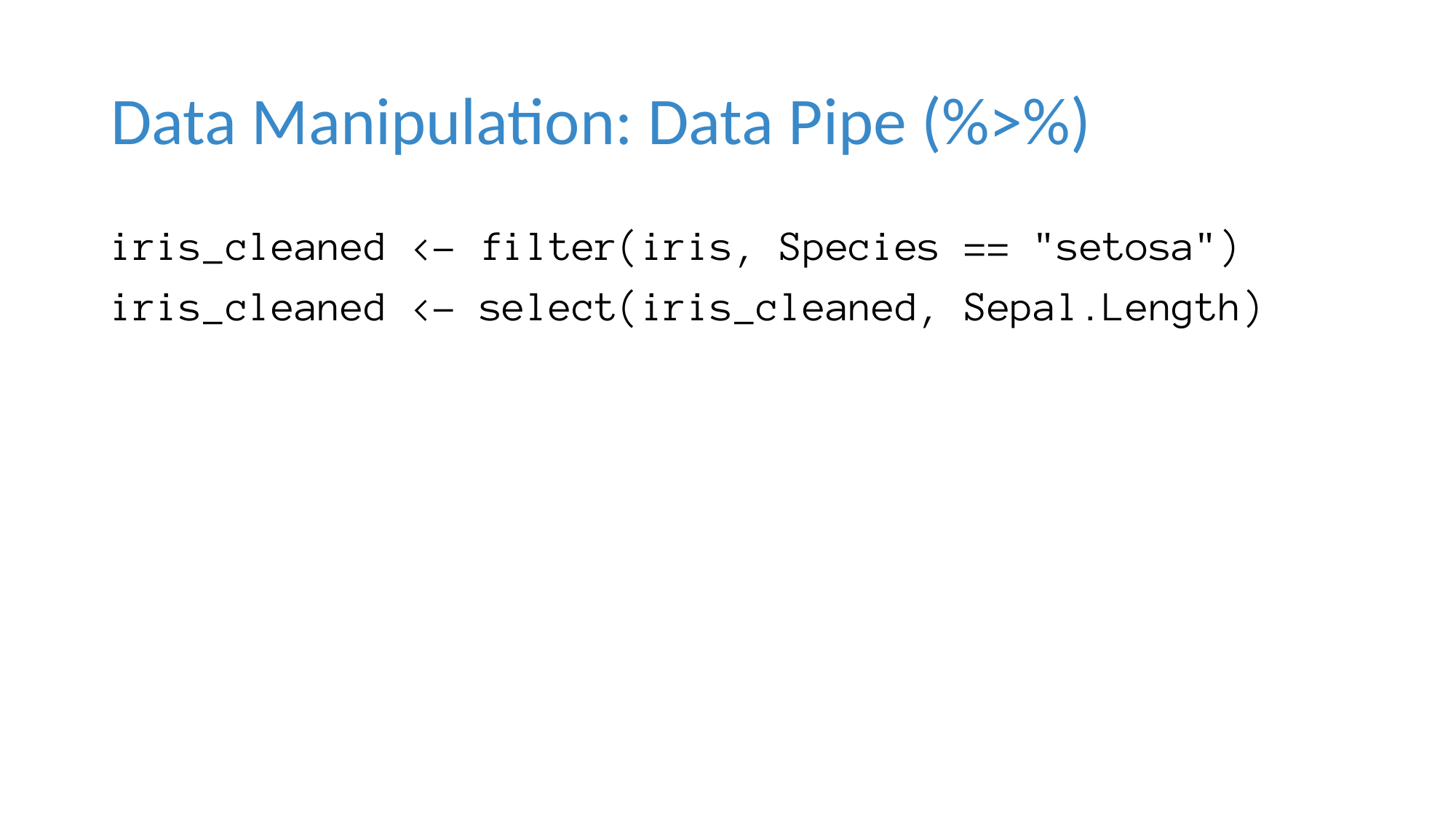

# Data Manipulation: Data Pipe (%>%)
iris_cleaned <- filter(iris, Species == "setosa")
iris_cleaned <- select(iris_cleaned, Sepal.Length)